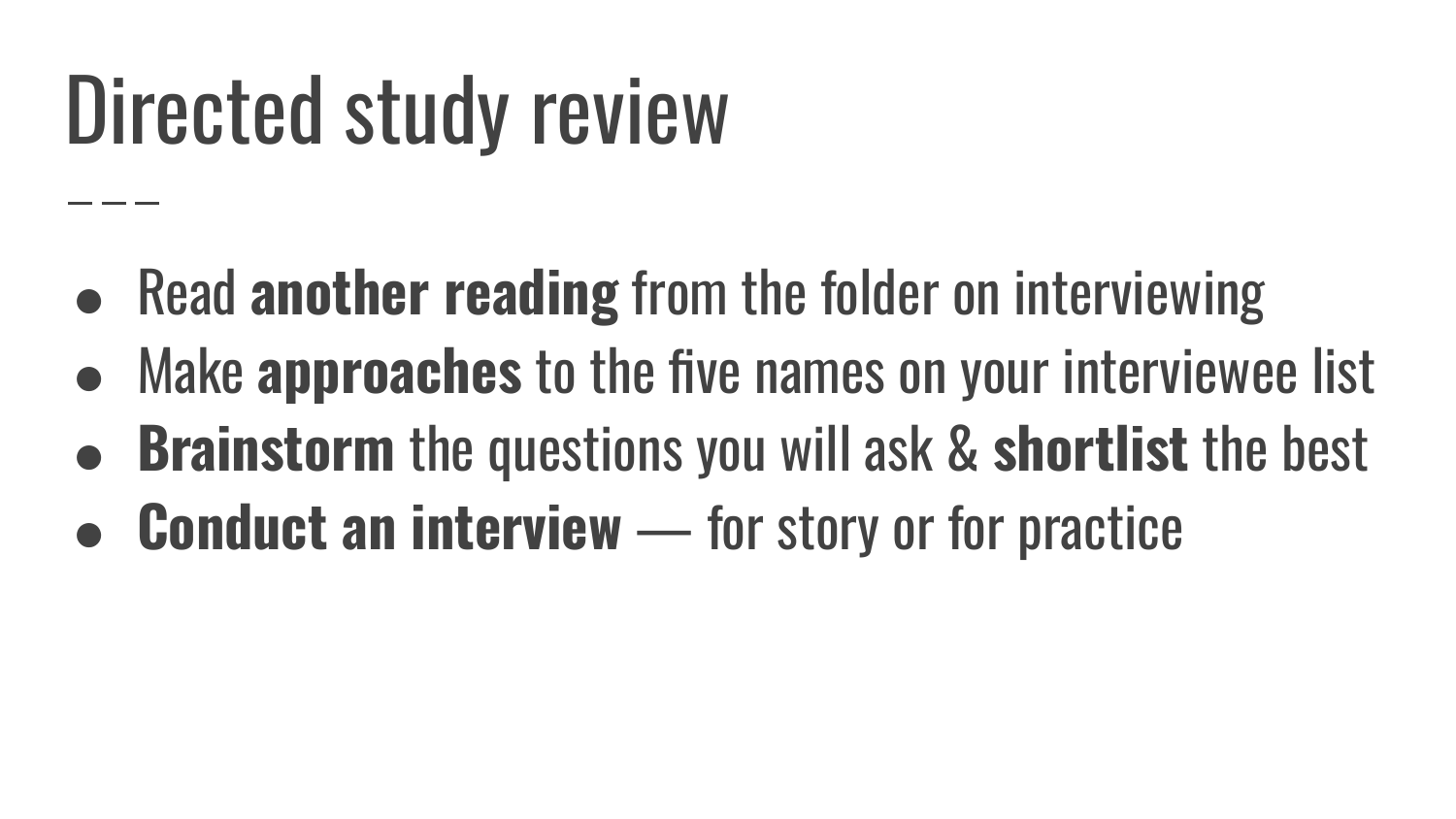

# Directed study review
Read another reading from the folder on interviewing
Make approaches to the five names on your interviewee list
Brainstorm the questions you will ask & shortlist the best
Conduct an interview — for story or for practice